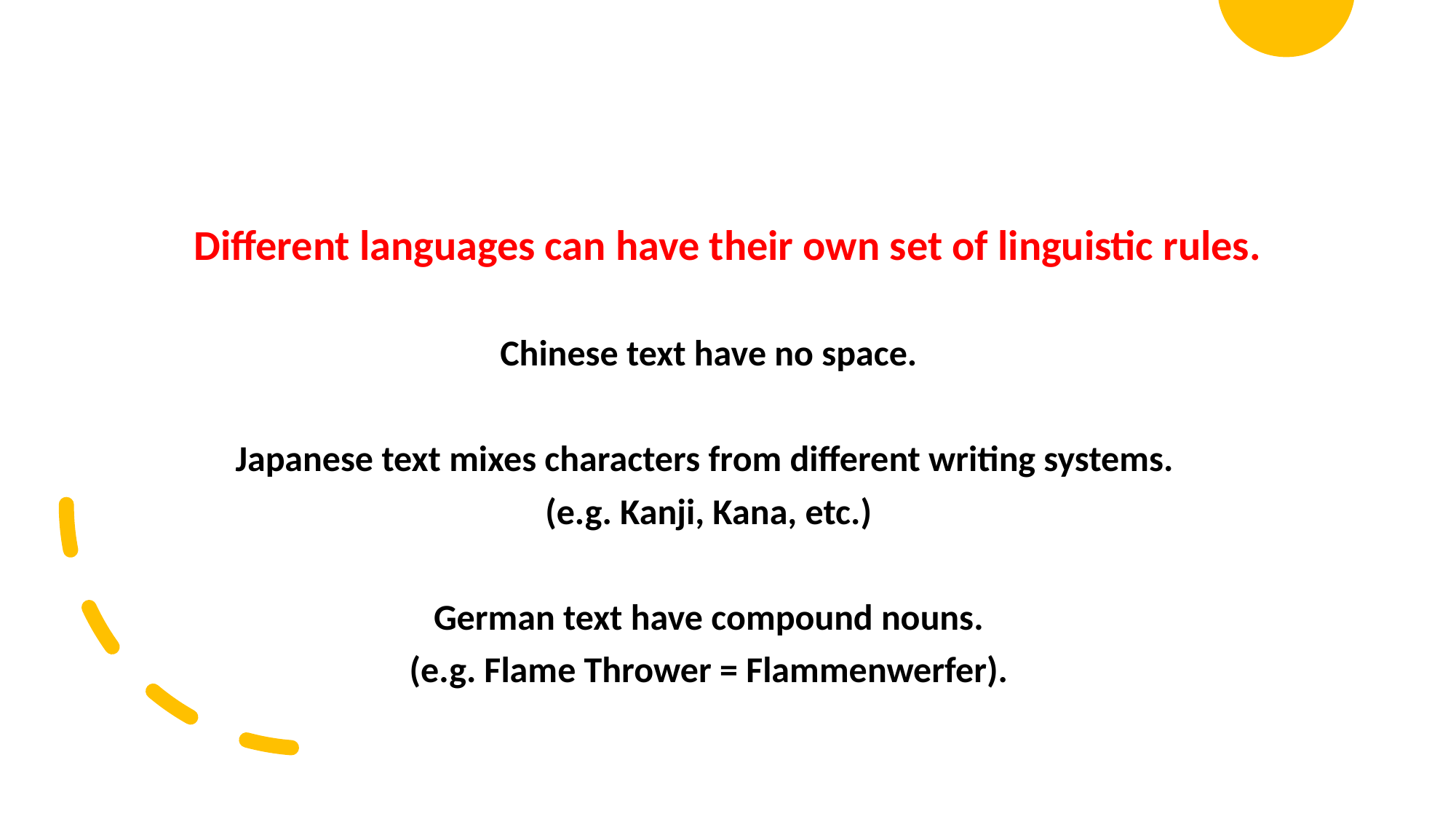

Different languages can have their own set of linguistic rules.

Chinese text have no space.

Japanese text mixes characters from different writing systems.
(e.g. Kanji, Kana, etc.)

German text have compound nouns.
(e.g. Flame Thrower = Flammenwerfer).